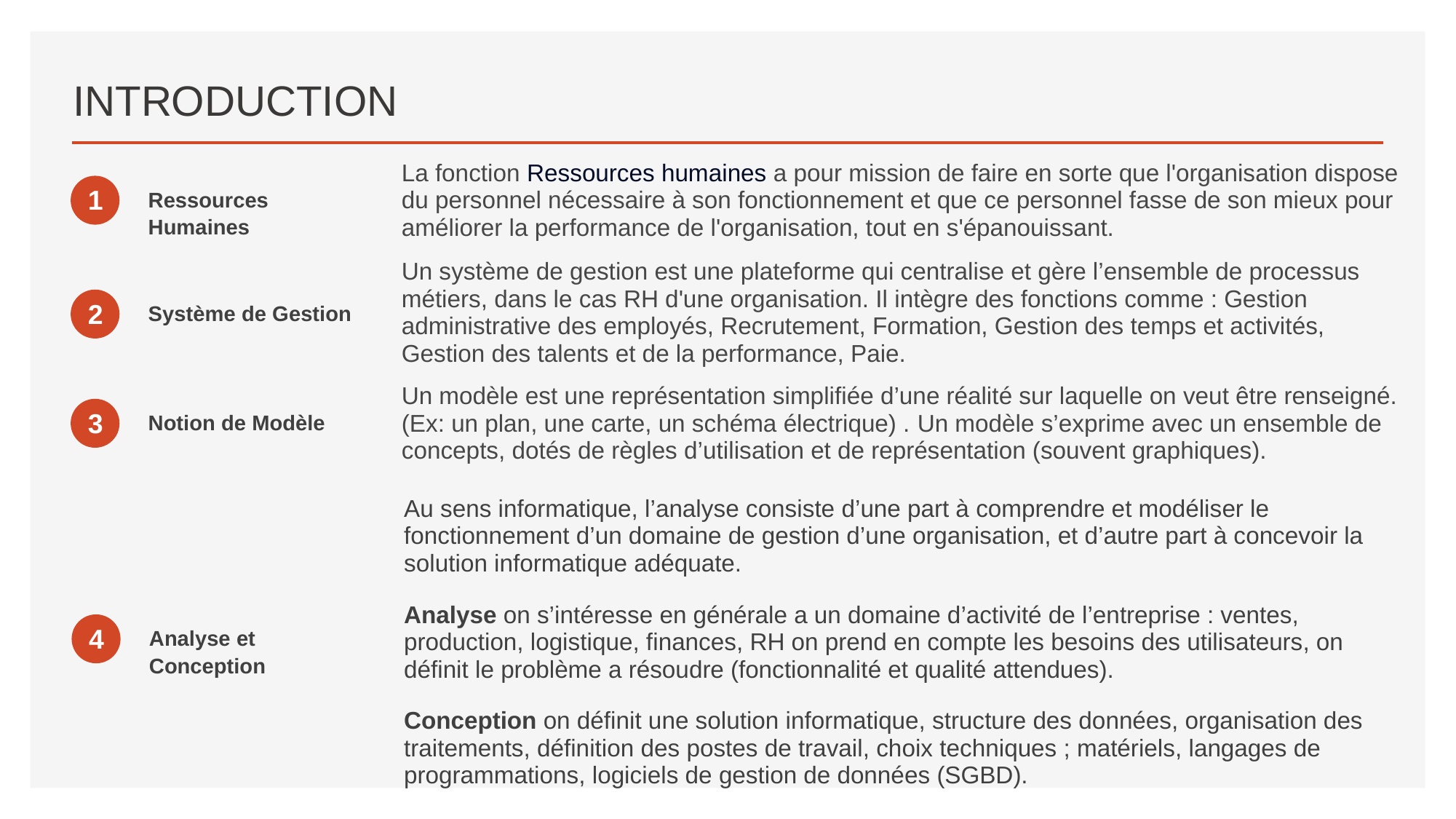

# INTRODUCTION
La fonction Ressources humaines a pour mission de faire en sorte que l'organisation dispose du personnel nécessaire à son fonctionnement et que ce personnel fasse de son mieux pour améliorer la performance de l'organisation, tout en s'épanouissant.

1
Ressources Humaines
Un système de gestion est une plateforme qui centralise et gère l’ensemble de processus métiers, dans le cas RH d'une organisation. Il intègre des fonctions comme : Gestion administrative des employés, Recrutement, Formation, Gestion des temps et activités, Gestion des talents et de la performance, Paie.

2
Système de Gestion
Un modèle est une représentation simplifiée d’une réalité sur laquelle on veut être renseigné. (Ex: un plan, une carte, un schéma électrique) . Un modèle s’exprime avec un ensemble de concepts, dotés de règles d’utilisation et de représentation (souvent graphiques).

3
Notion de Modèle
Au sens informatique, l’analyse consiste d’une part à comprendre et modéliser le fonctionnement d’un domaine de gestion d’une organisation, et d’autre part à concevoir la solution informatique adéquate.
Analyse on s’intéresse en générale a un domaine d’activité de l’entreprise : ventes, production, logistique, finances, RH on prend en compte les besoins des utilisateurs, on définit le problème a résoudre (fonctionnalité et qualité attendues).
Conception on définit une solution informatique, structure des données, organisation des traitements, définition des postes de travail, choix techniques ; matériels, langages de programmations, logiciels de gestion de données (SGBD).

4
Analyse et Conception